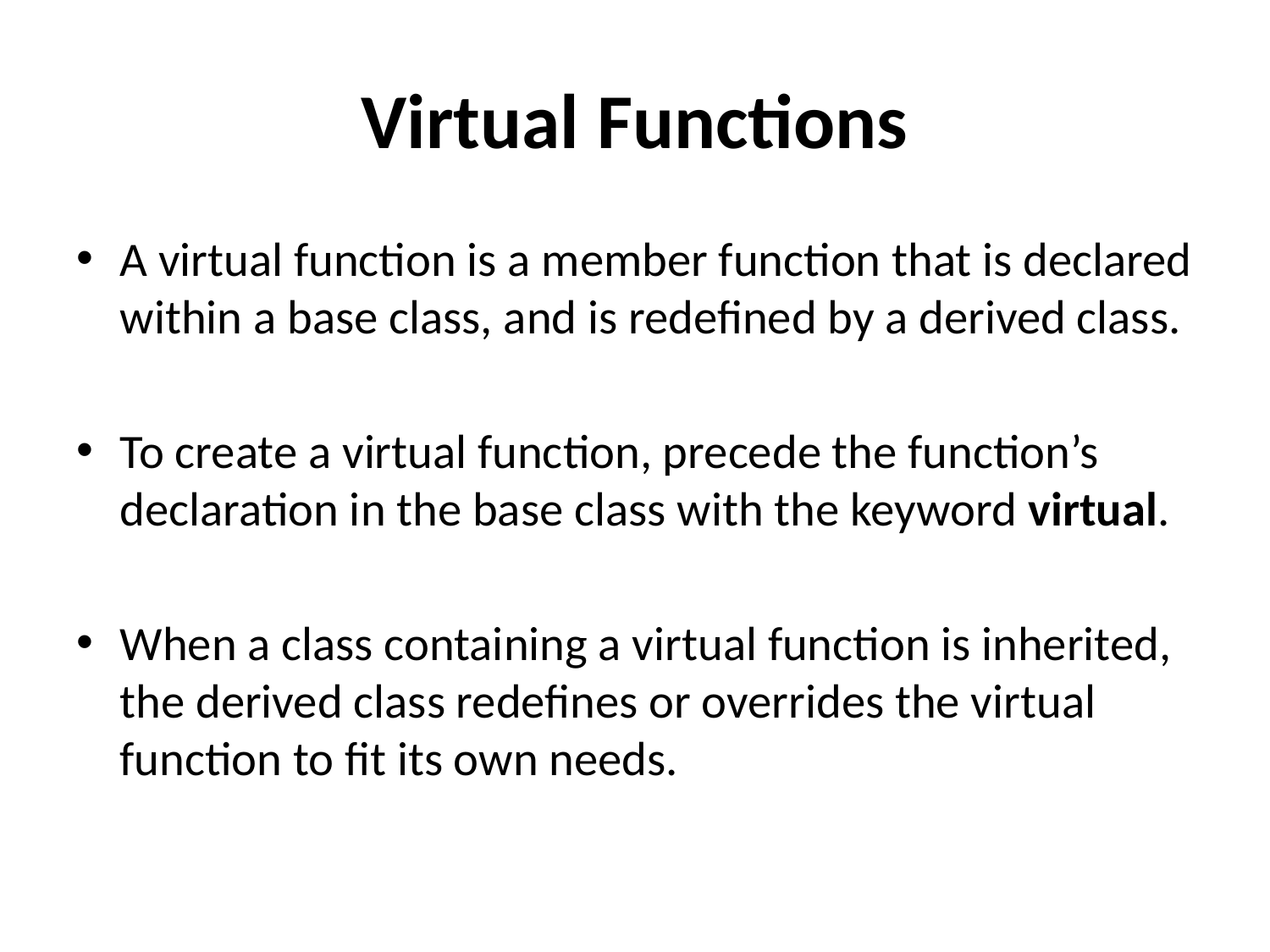

# Virtual Functions
A virtual function is a member function that is declared within a base class, and is redefined by a derived class.

To create a virtual function, precede the function’s declaration in the base class with the keyword virtual.

When a class containing a virtual function is inherited, the derived class redefines or overrides the virtual function to fit its own needs.